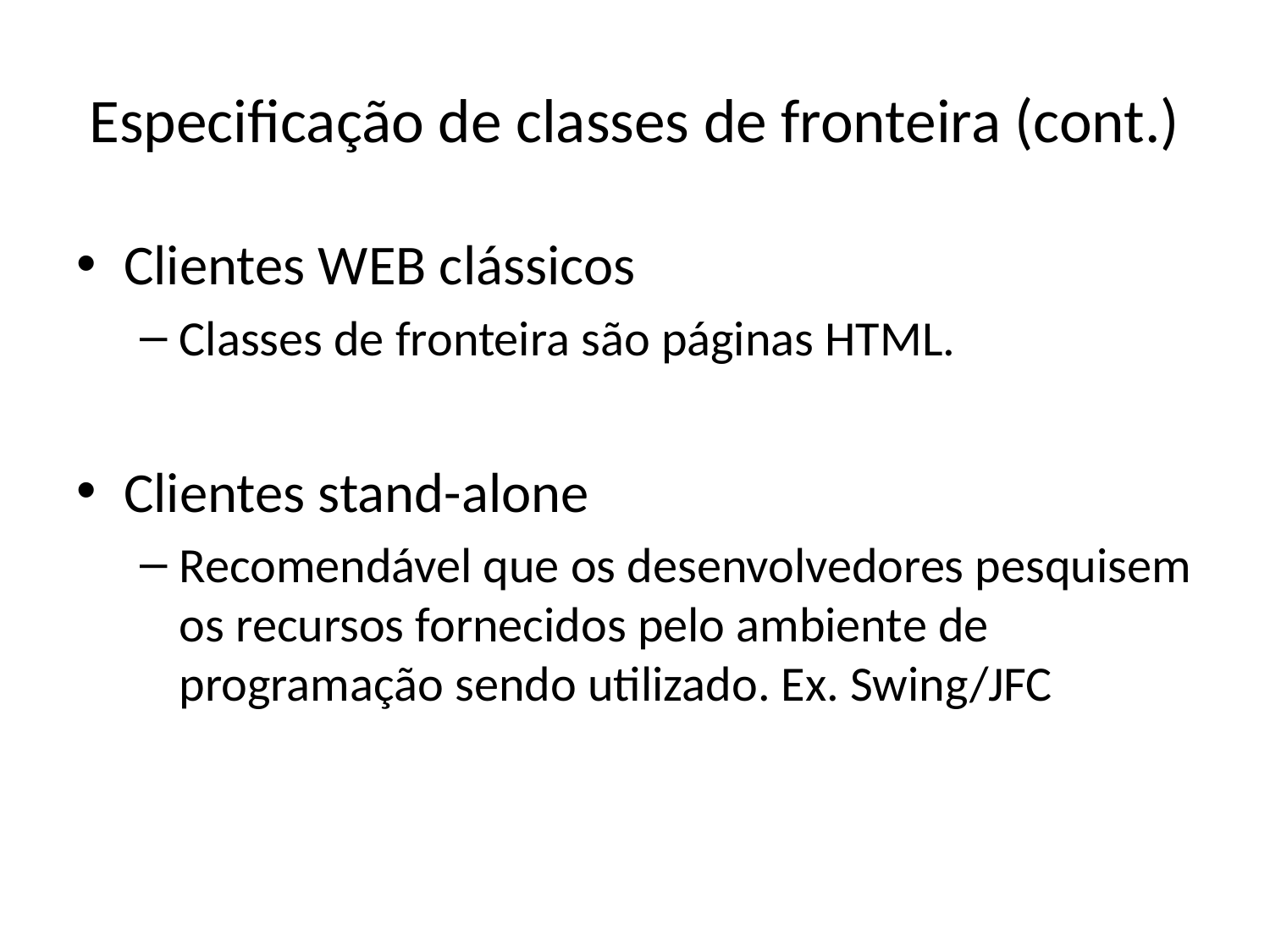

# Especificação de classes de fronteira (cont.)
Clientes WEB clássicos
Classes de fronteira são páginas HTML.

Clientes stand-alone
Recomendável que os desenvolvedores pesquisem os recursos fornecidos pelo ambiente de programação sendo utilizado. Ex. Swing/JFC